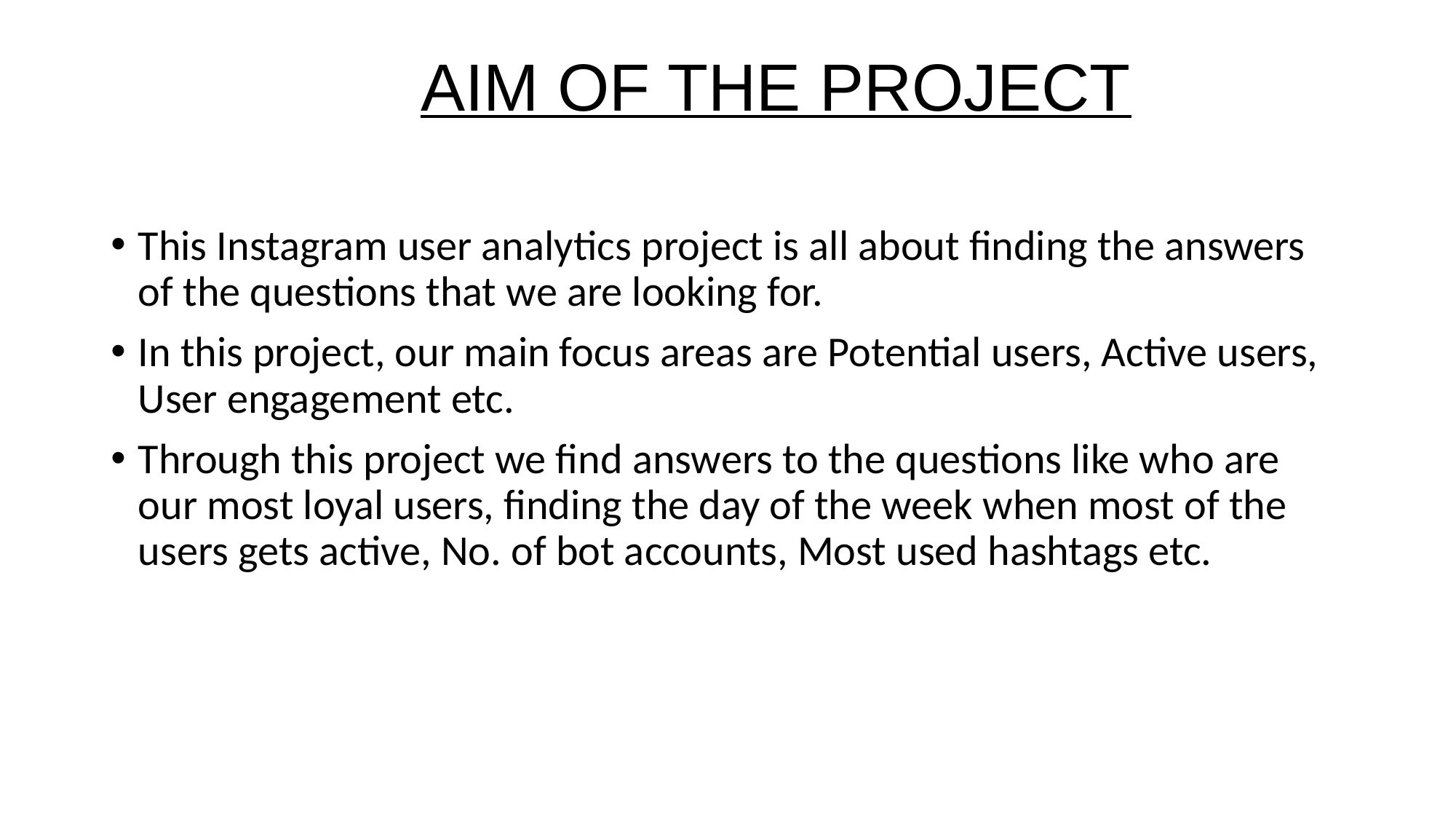

# AIM OF THE PROJECT
This Instagram user analytics project is all about finding the answers of the questions that we are looking for.
In this project, our main focus areas are Potential users, Active users, User engagement etc.
Through this project we find answers to the questions like who are our most loyal users, finding the day of the week when most of the users gets active, No. of bot accounts, Most used hashtags etc.